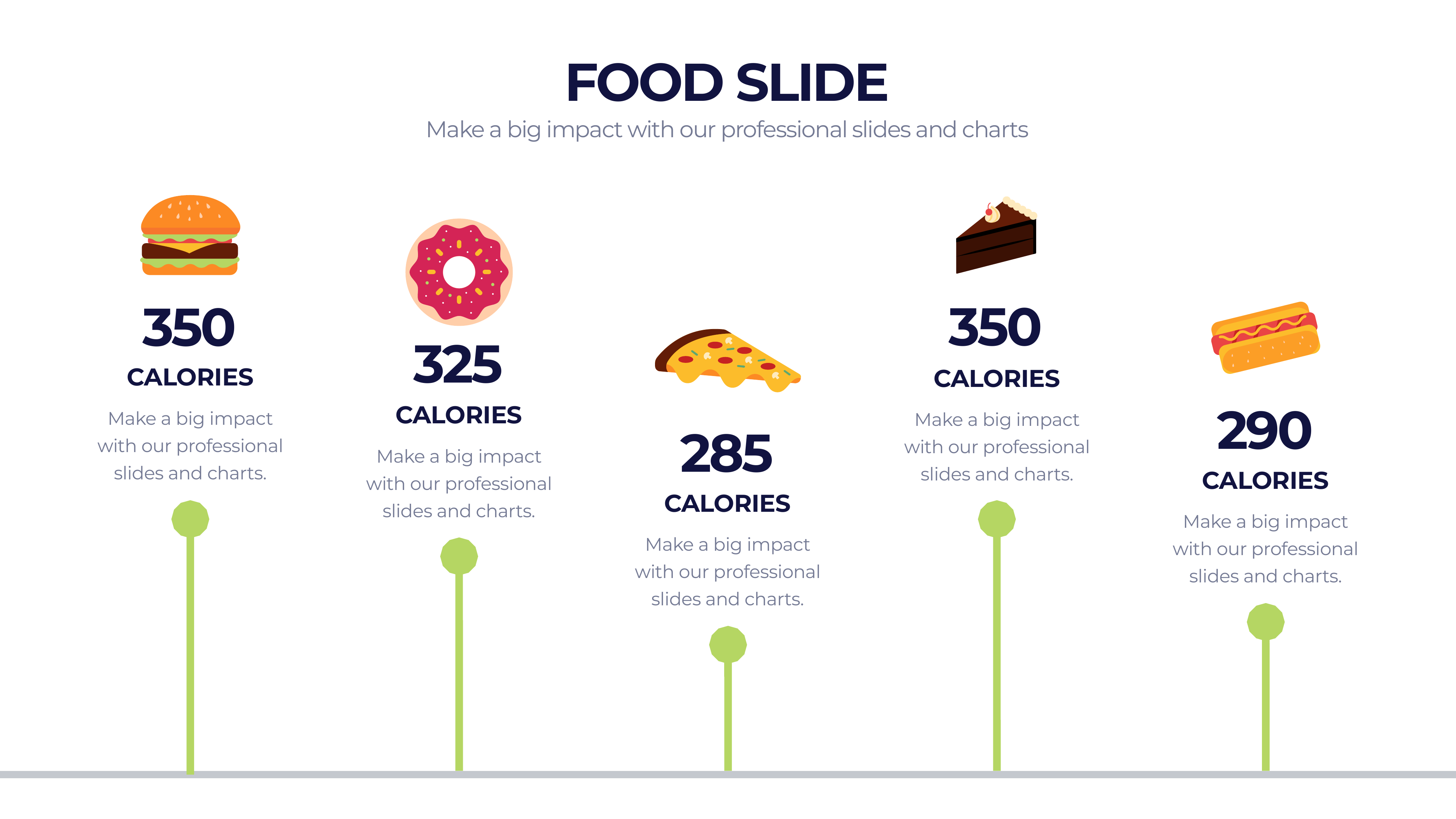

FOOD SLIDE
Make a big impact with our professional slides and charts

350
350

325

CALORIES
CALORIES
290
CALORIES
Make a big impact with our professional slides and charts.
Make a big impact with our professional slides and charts.
285
Make a big impact with our professional slides and charts.
CALORIES
CALORIES
Make a big impact with our professional slides and charts.

Make a big impact with our professional slides and charts.